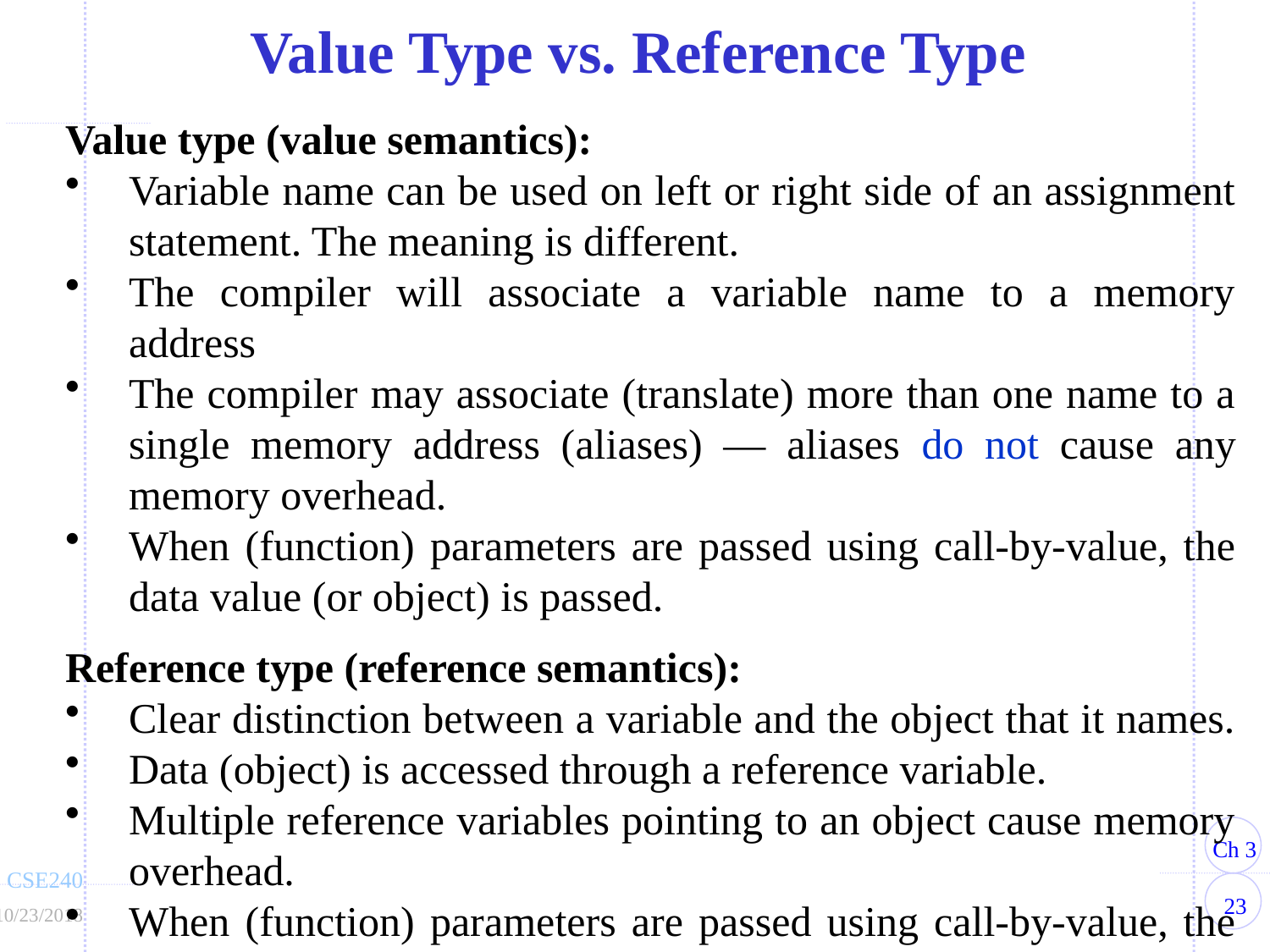

Value Type vs. Reference Type
Value type (value semantics):
Variable name can be used on left or right side of an assignment statement. The meaning is different.
The compiler will associate a variable name to a memory address
The compiler may associate (translate) more than one name to a single memory address (aliases) — aliases do not cause any memory overhead.
When (function) parameters are passed using call-by-value, the data value (or object) is passed.
Reference type (reference semantics):
Clear distinction between a variable and the object that it names.
Data (object) is accessed through a reference variable.
Multiple reference variables pointing to an object cause memory overhead.
When (function) parameters are passed using call-by-value, the reference to the object is actually passed.